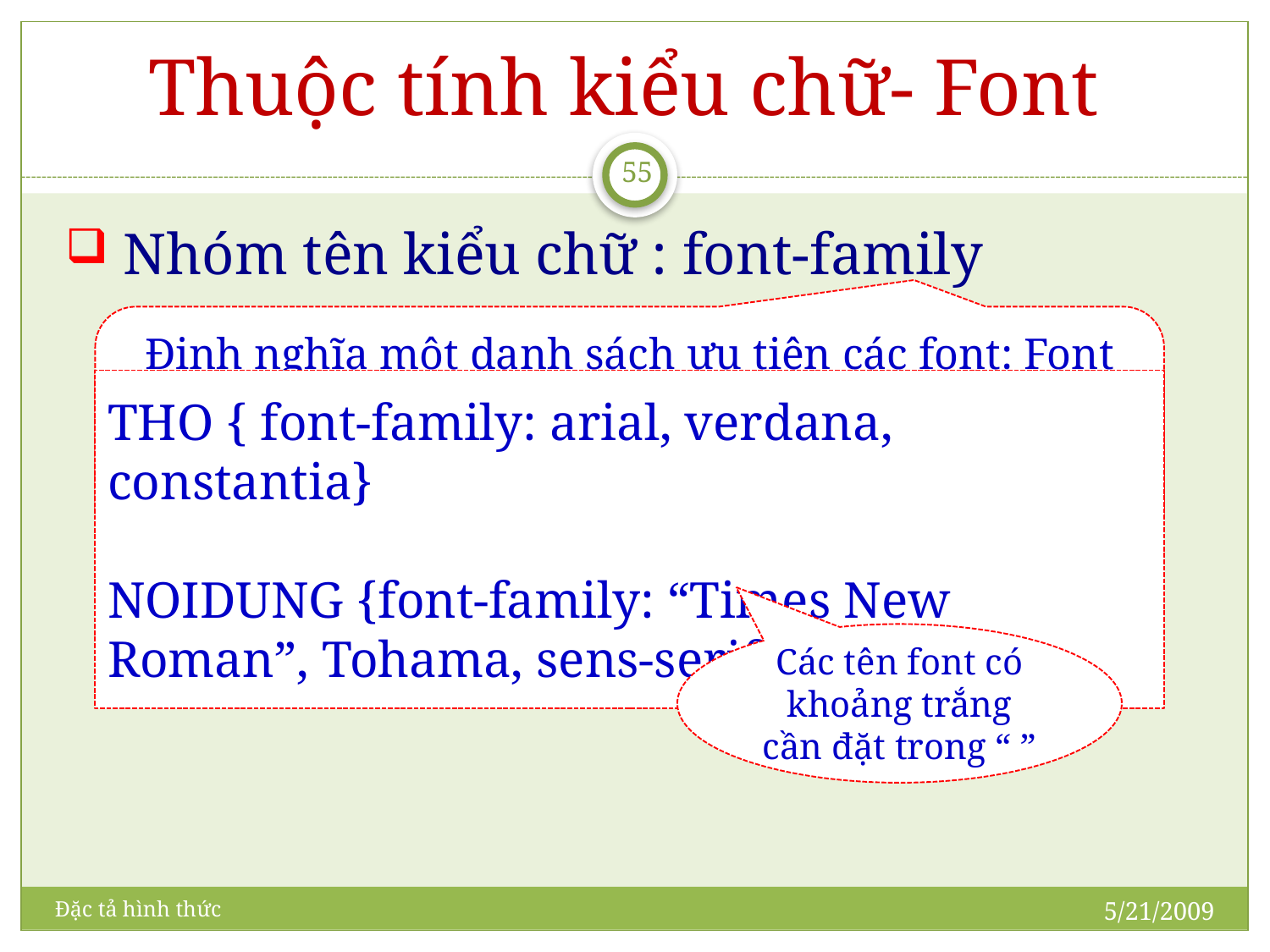

# Thuộc tính kiểu chữ- Font
55
 Nhóm tên kiểu chữ : font-family
	Ví dụ:

Định nghĩa một danh sách ưu tiên các font: Font đầu tiên được liệt kê trong danh sách sẽ được dùng hiển thị, nếu máy tính chưa cài đặt font này thì font thứ hai sẽ được ưu tiên tiếp theo
THO { font-family: arial, verdana, constantia}

NOIDUNG {font-family: “Times New Roman”, Tohama, sens-serif}
Các tên font có khoảng trắng cần đặt trong “ ”
5/21/2009
Đặc tả hình thức